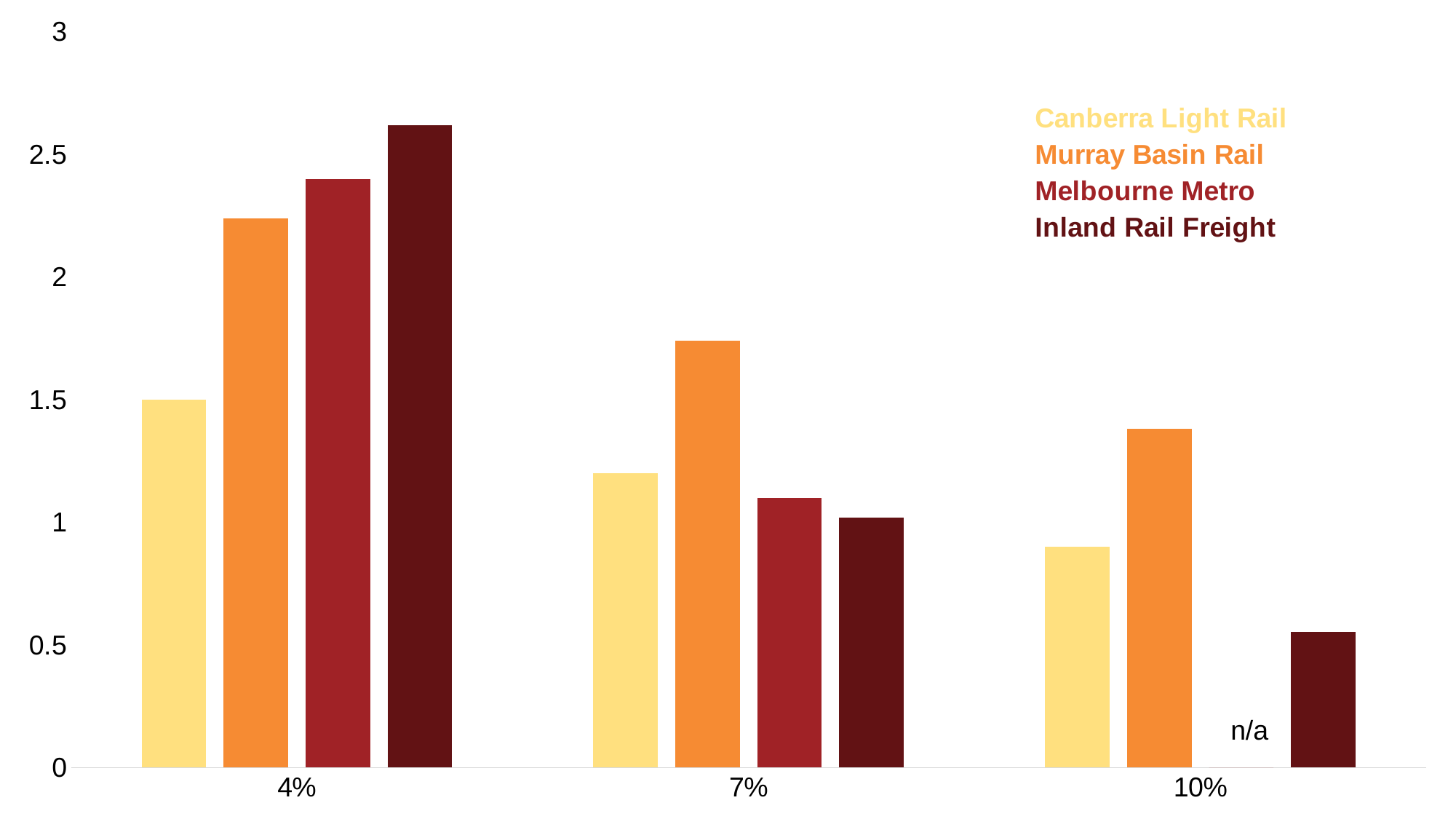

### Chart

| Category | Canberra Light Rail | Murray Basin Rail | Melbourne Metro | Inland Rail |
|---|---|---|---|---|
| 0.04 | 1.5 | 2.24 | 2.4 | 2.62 |
| 7.0000000000000007E-2 | 1.2 | 1.74 | 1.1 | 1.02 |
| 0.1 | 0.9 | 1.38 | 0.0 | 0.554 |
n/a